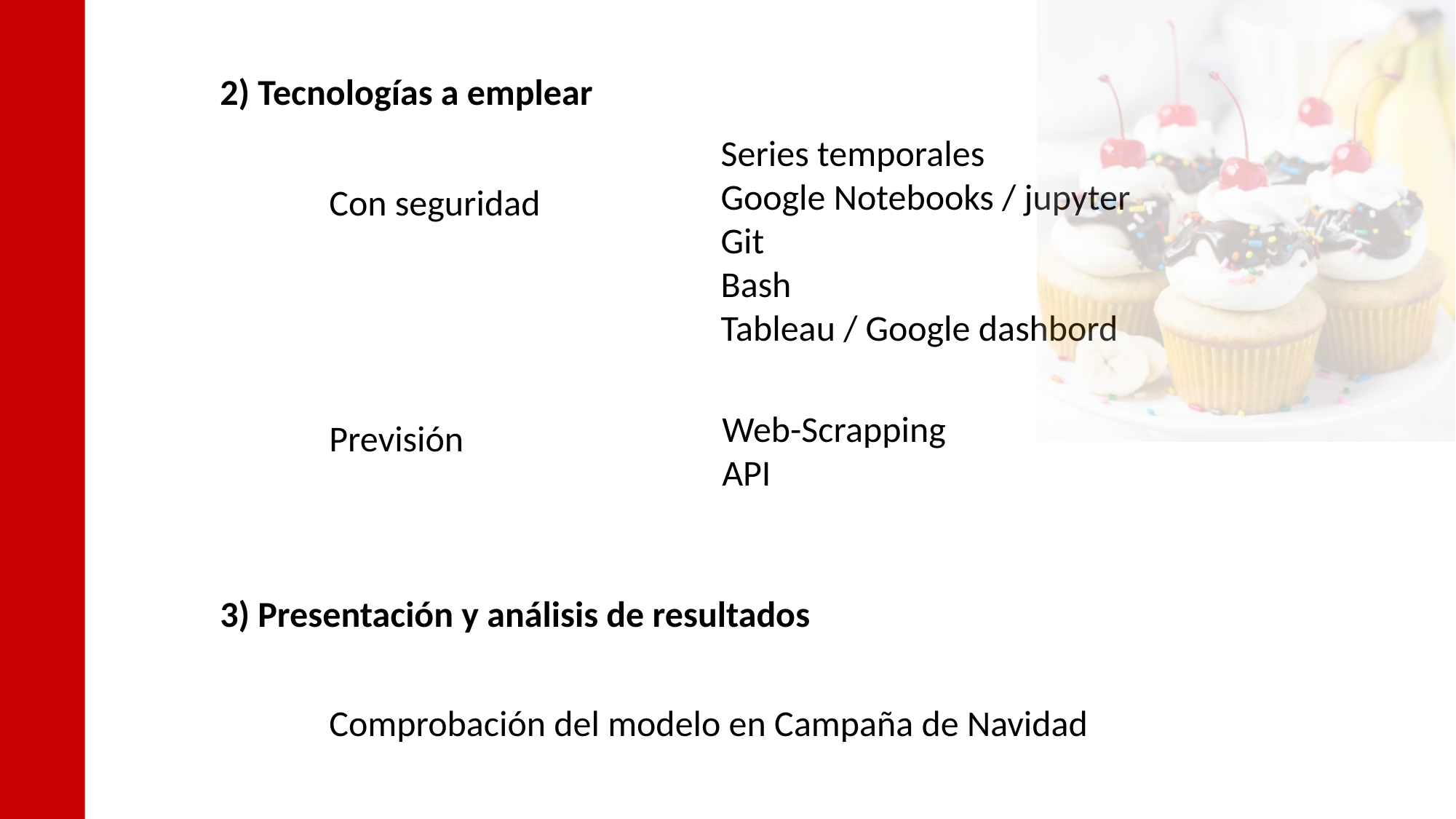

2) Tecnologías a emplear

		Con seguridad

		Previsión

	3) Presentación y análisis de resultados

		Comprobación del modelo en Campaña de Navidad
Series temporales
Google Notebooks / jupyter
Git
Bash
Tableau / Google dashbord
Web-Scrapping
API